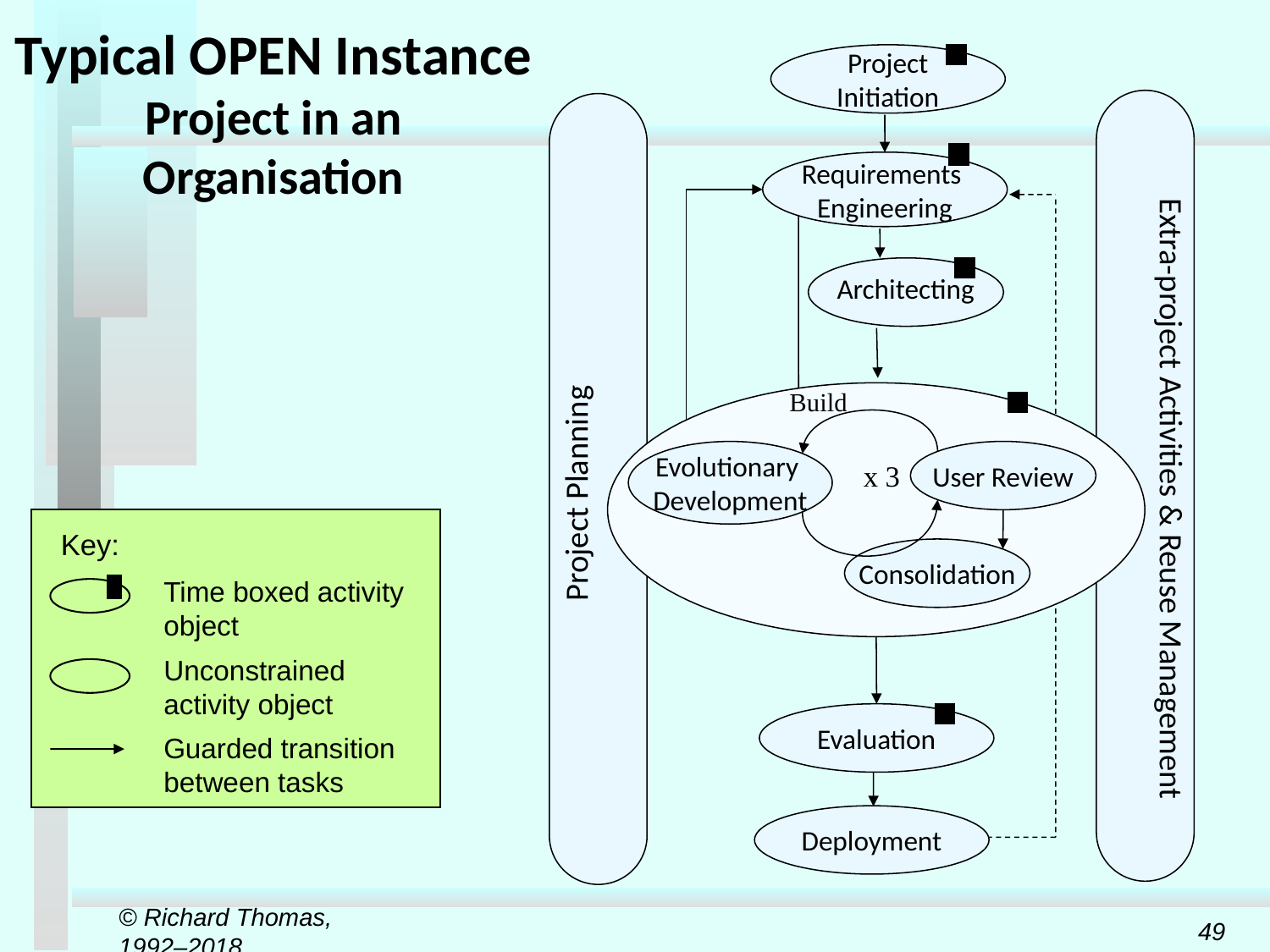

Typical OPEN Instance Project in an Organisation
Project
Initiation

Requirements
Engineering

Architecting

Build

Evolutionary
Development
User Review
x 3
Project Planning
Extra-project Activities & Reuse Management

Key:
Consolidation
Time boxed activity object
Unconstrained activity object
Guarded transition between tasks

Evaluation

Deployment

© Richard Thomas, 1992–2018
49